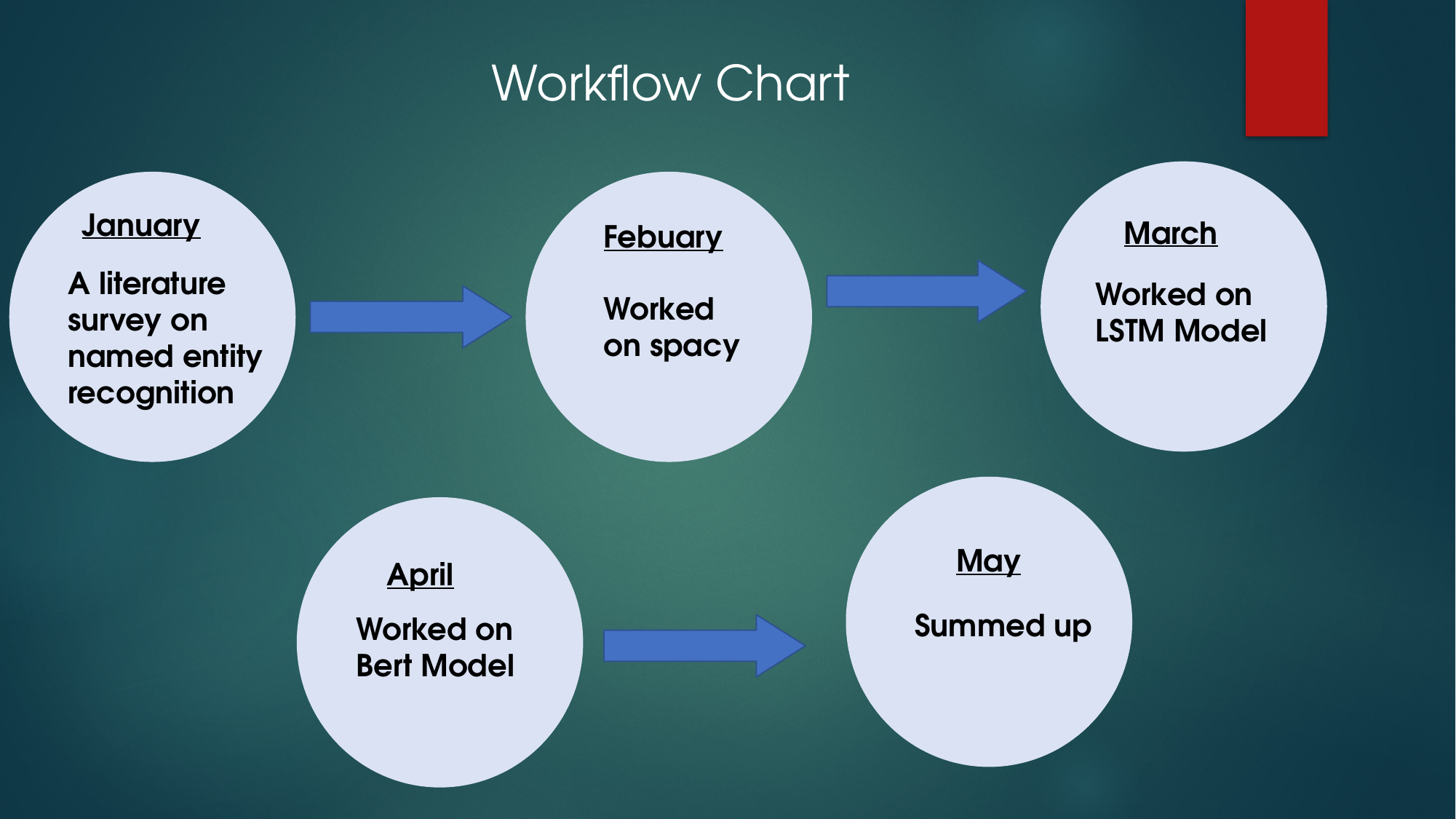

Workflow Chart

January
March
Febuary
A literature survey on named entity recognition

Worked on LSTM Model
Worked on spacy

May
April
Summed up
Worked on Bert Model